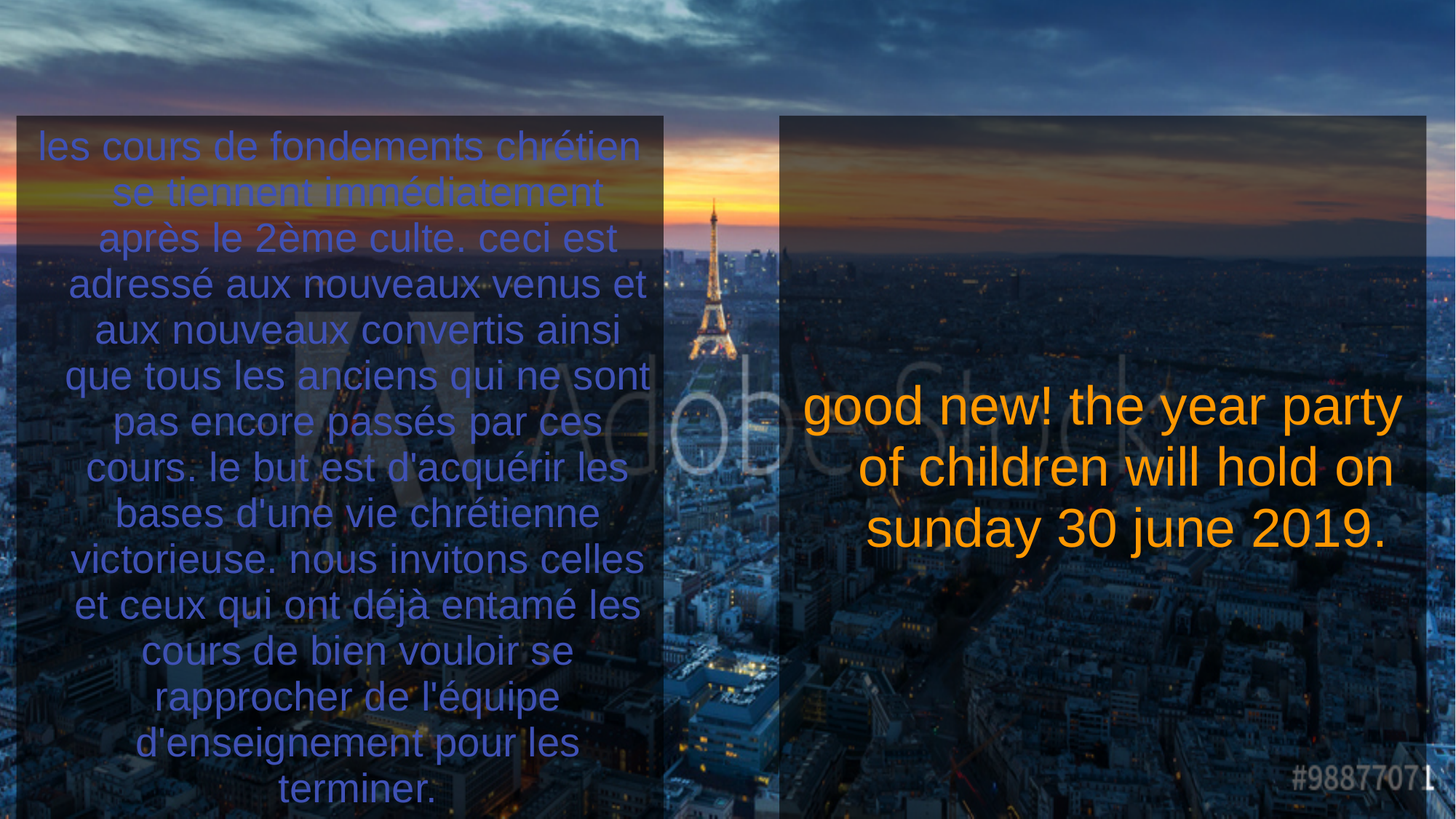

les cours de fondements chrétien se tiennent immédiatement après le 2ème culte. ceci est adressé aux nouveaux venus et aux nouveaux convertis ainsi que tous les anciens qui ne sont pas encore passés par ces cours. le but est d'acquérir les bases d'une vie chrétienne victorieuse. nous invitons celles et ceux qui ont déjà entamé les cours de bien vouloir se rapprocher de l'équipe d'enseignement pour les terminer.
good new! the year party of children will hold on sunday 30 june 2019.